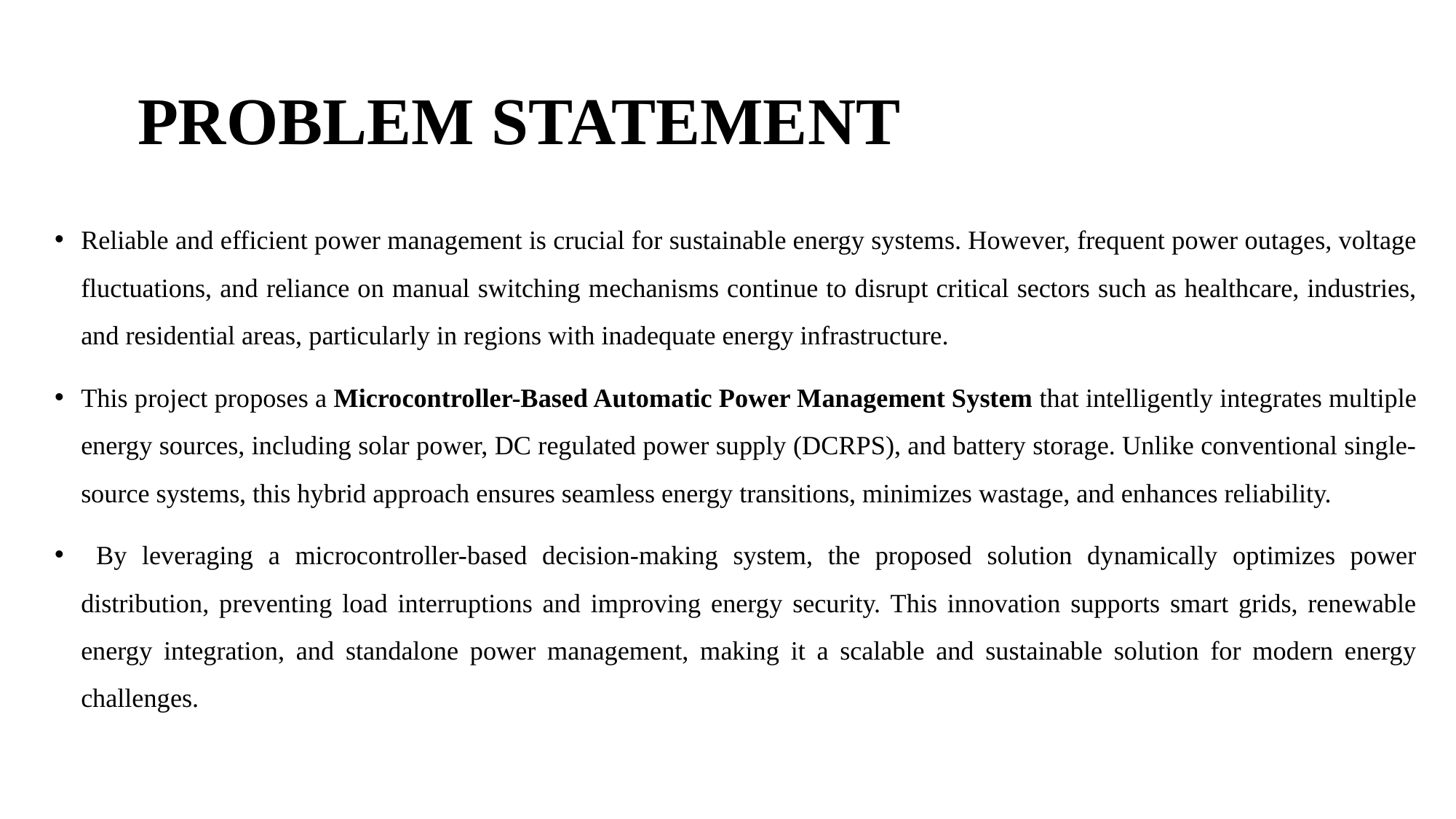

# PROBLEM STATEMENT
Reliable and efficient power management is crucial for sustainable energy systems. However, frequent power outages, voltage fluctuations, and reliance on manual switching mechanisms continue to disrupt critical sectors such as healthcare, industries, and residential areas, particularly in regions with inadequate energy infrastructure.
This project proposes a Microcontroller-Based Automatic Power Management System that intelligently integrates multiple energy sources, including solar power, DC regulated power supply (DCRPS), and battery storage. Unlike conventional single-source systems, this hybrid approach ensures seamless energy transitions, minimizes wastage, and enhances reliability.
 By leveraging a microcontroller-based decision-making system, the proposed solution dynamically optimizes power distribution, preventing load interruptions and improving energy security. This innovation supports smart grids, renewable energy integration, and standalone power management, making it a scalable and sustainable solution for modern energy challenges.